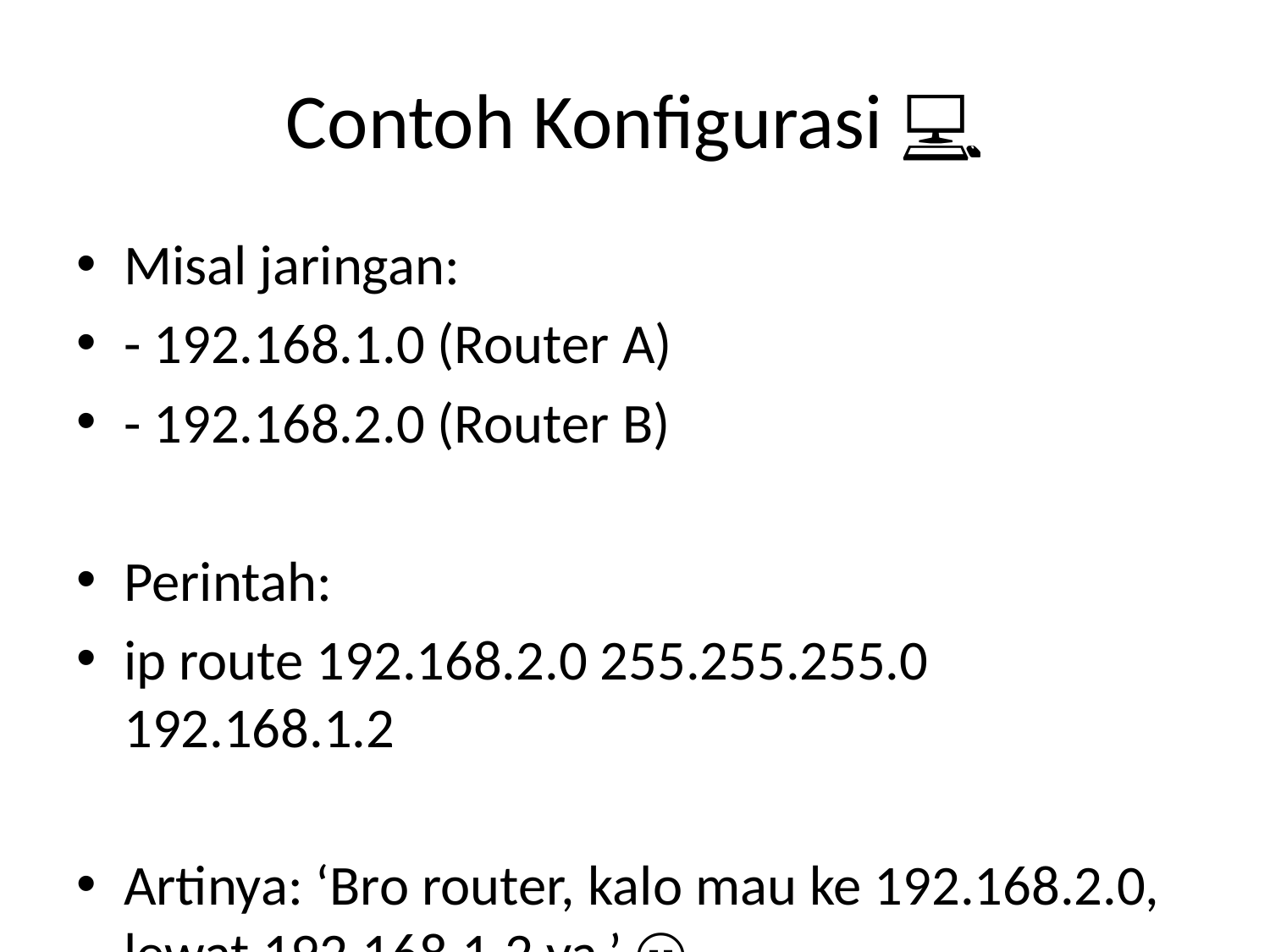

# Contoh Konfigurasi 💻
Misal jaringan:
- 192.168.1.0 (Router A)
- 192.168.2.0 (Router B)

Perintah:
ip route 192.168.2.0 255.255.255.0 192.168.1.2

Artinya: ‘Bro router, kalo mau ke 192.168.2.0, lewat 192.168.1.2 ya.’ 😏